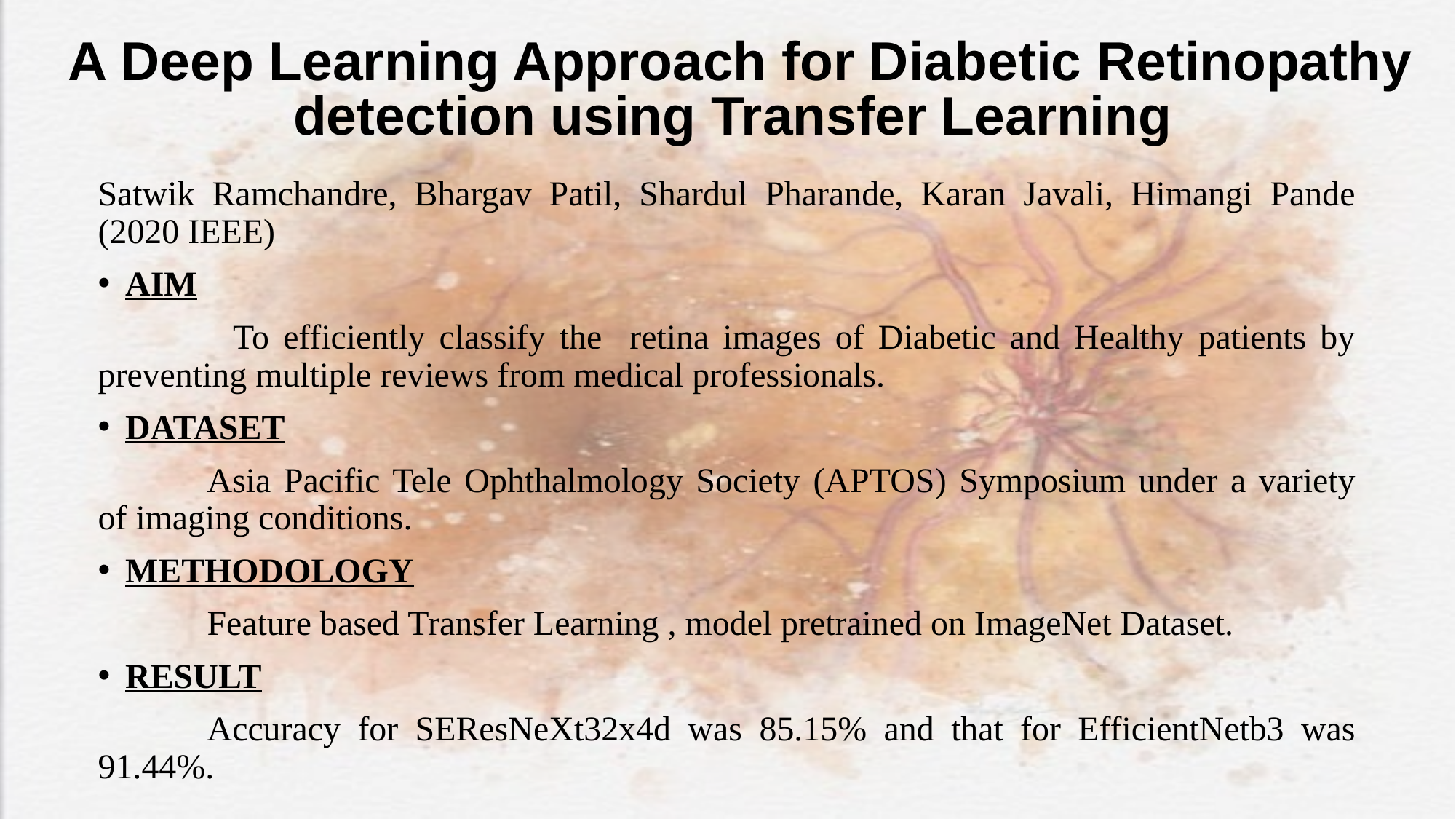

# A Deep Learning Approach for Diabetic Retinopathy detection using Transfer Learning
Satwik Ramchandre, Bhargav Patil, Shardul Pharande, Karan Javali, Himangi Pande (2020 IEEE)
AIM
     	To efficiently classify the  retina images of Diabetic and Healthy patients by preventing multiple reviews from medical professionals.
DATASET
	Asia Pacific Tele Ophthalmology Society (APTOS) Symposium under a variety of imaging conditions.
METHODOLOGY
	Feature based Transfer Learning , model pretrained on ImageNet Dataset.
RESULT
	Accuracy for SEResNeXt32x4d was 85.15% and that for EfficientNetb3 was 91.44%.